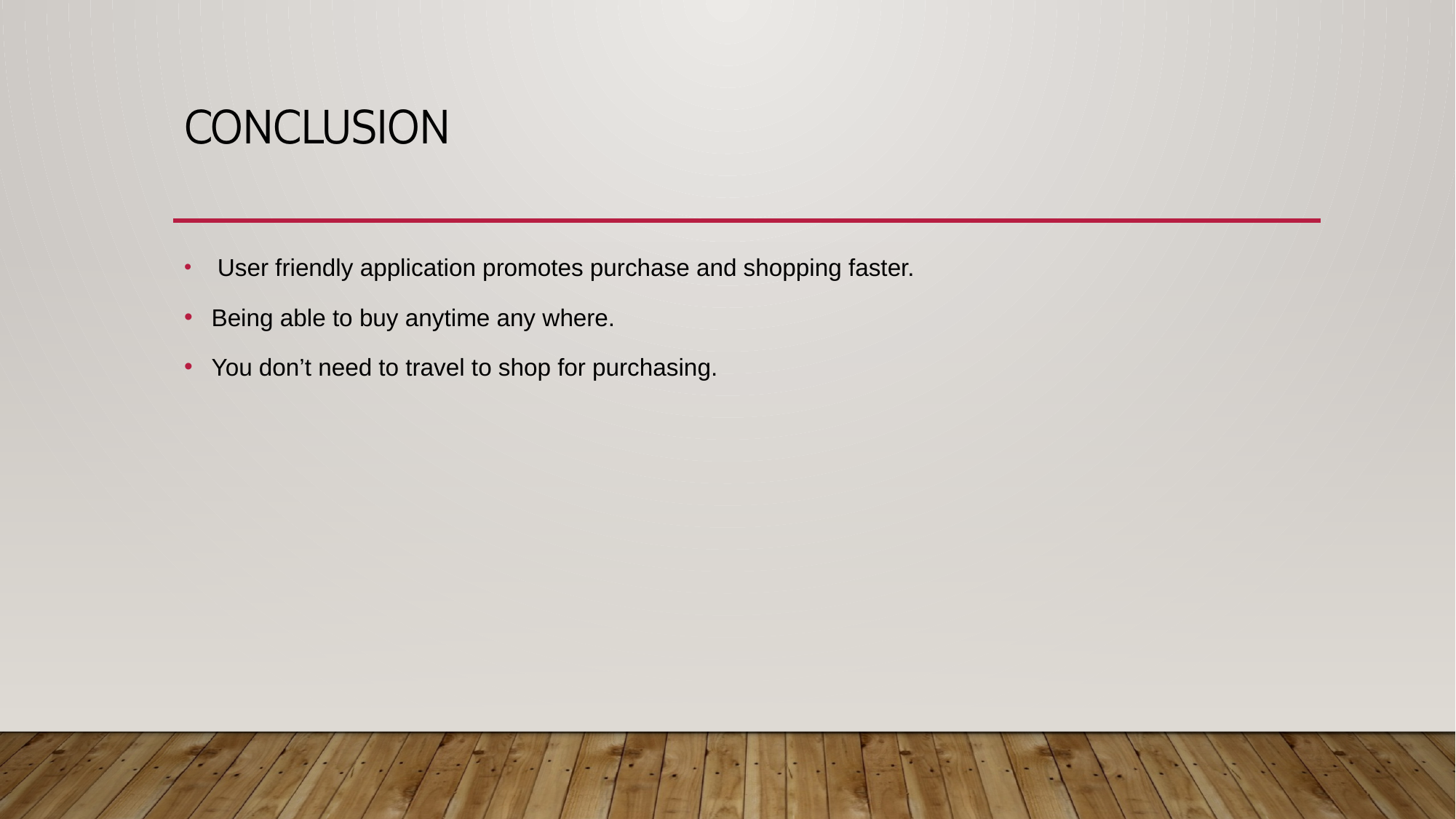

# Conclusion
 User friendly application promotes purchase and shopping faster.
Being able to buy anytime any where.
You don’t need to travel to shop for purchasing.